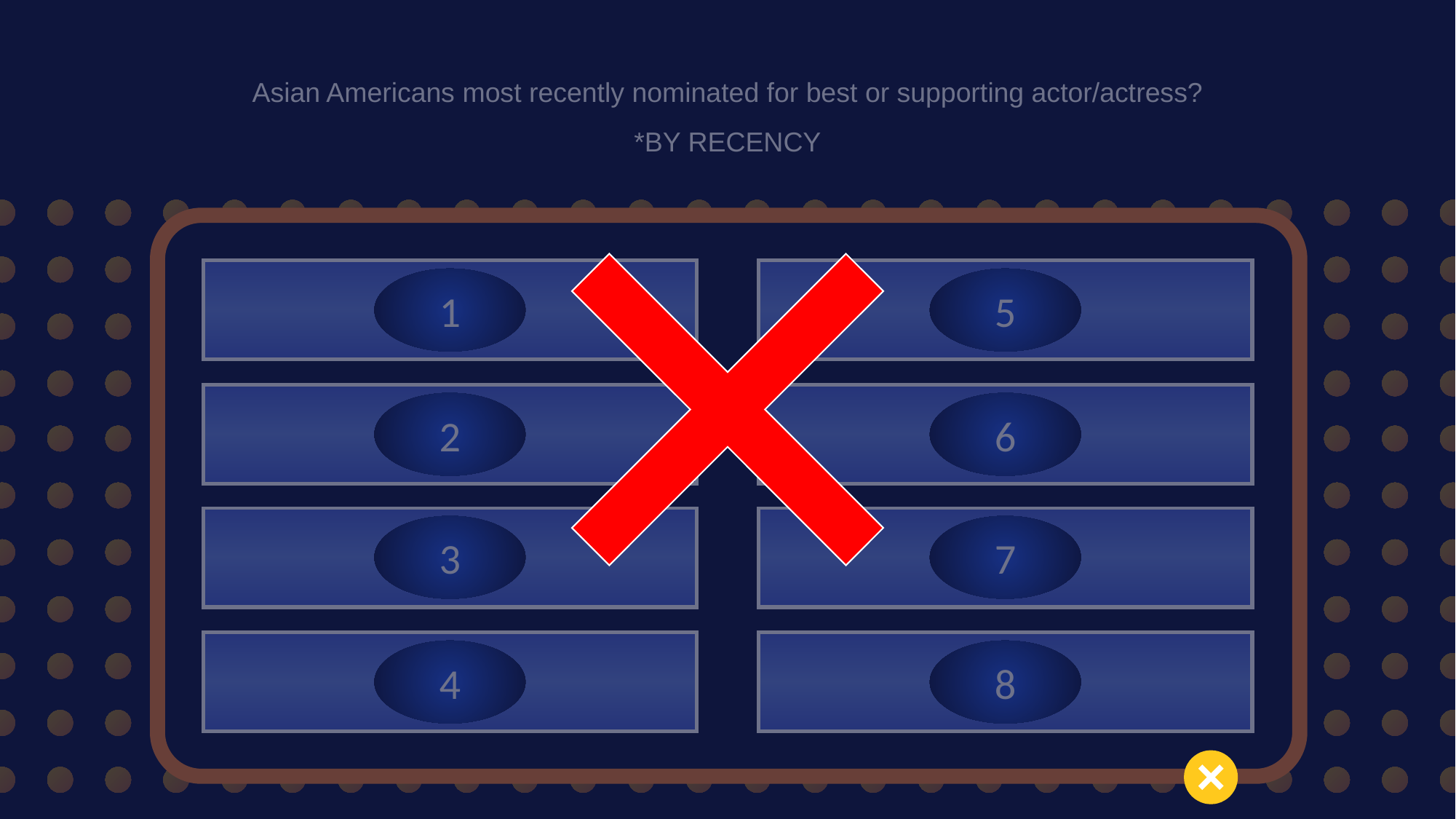

Asian Americans most recently nominated for best or supporting actor/actress?
*BY RECENCY

1

5
4
Hong Chau (The Whale, 2022)
Ali Wong (Beef, 2024)
8
7
Greta Lee (Past Lives, 2023)
4
Ke Huy Quan (EEAAO, 2022)

2

6

3

7
4
 Michelle Yeoh (EEAAO, 2022)
2
Steven Yeun (Minari, 2020)
4
Stephanie Hsu (EEAAO, 2022)

4

8
2
Riz Ahmed (Sound of Metal, 2020)